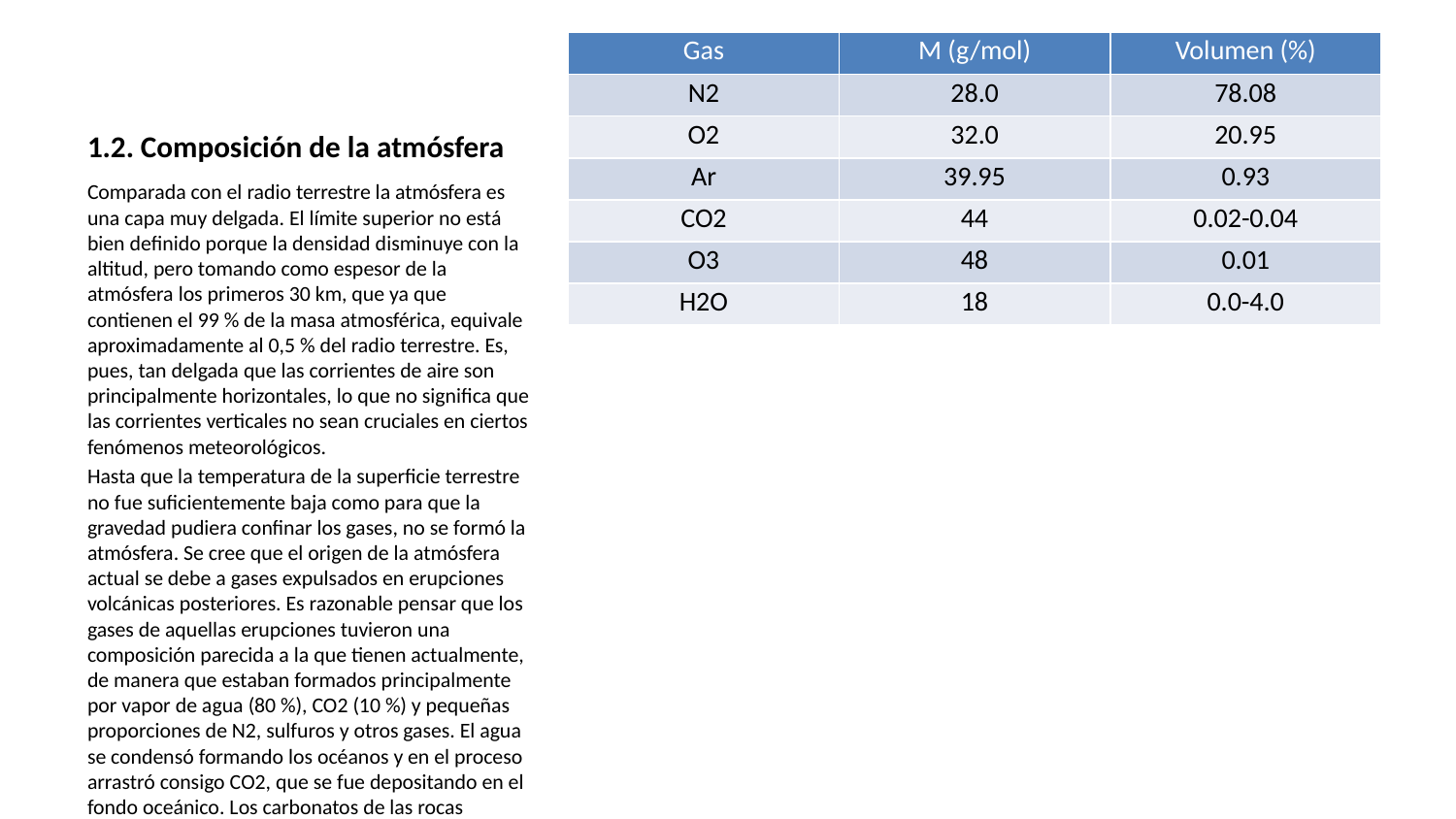

| Gas | M (g/mol) | Volumen (%) |
| --- | --- | --- |
| N2 | 28.0 | 78.08 |
| O2 | 32.0 | 20.95 |
| Ar | 39.95 | 0.93 |
| CO2 | 44 | 0.02-0.04 |
| O3 | 48 | 0.01 |
| H2O | 18 | 0.0-4.0 |
# 1.2. Composición de la atmósfera
Comparada con el radio terrestre la atmósfera es una capa muy delgada. El límite superior no está bien definido porque la densidad disminuye con la altitud, pero tomando como espesor de la atmósfera los primeros 30 km, que ya que contienen el 99 % de la masa atmosférica, equivale aproximadamente al 0,5 % del radio terrestre. Es, pues, tan delgada que las corrientes de aire son principalmente horizontales, lo que no significa que las corrientes verticales no sean cruciales en ciertos fenómenos meteorológicos.
Hasta que la temperatura de la superficie terrestre no fue suficientemente baja como para que la gravedad pudiera confinar los gases, no se formó la atmósfera. Se cree que el origen de la atmósfera actual se debe a gases expulsados en erupciones volcánicas posteriores. Es razonable pensar que los gases de aquellas erupciones tuvieron una composición parecida a la que tienen actualmente, de manera que estaban formados principalmente por vapor de agua (80 %), CO2 (10 %) y pequeñas proporciones de N2, sulfuros y otros gases. El agua se condensó formando los océanos y en el proceso arrastró consigo CO2, que se fue depositando en el fondo oceánico. Los carbonatos de las rocas sedimentarias constituyen el mayor depósito de carbono en nuestro planeta. El O2 surgió inicialmente en un lento proceso de disociación de moléculas de agua por la acción de radiación solar. Posteriormente, como consecuencia de la actividad de bacterias anaerobias y la fotosíntesis, los niveles de O2 aumentaron más rápidamente. La elevada concentración de N2 en la atmósfera comparada con la baja concentración que tiene en los gases volcánicos se explica porque este gas es químicamente muy estable y, por tanto, tiene un largo periodo de residencia en la atmósfera. Así pues, la composición actual es resultado de la acumulación de nitrógeno durante millones de años. El tiempo de residencia de un gas se calcula dividiendo la masa, en kg, de gas que hay en la atmósfera por la tasa a la que esta sustancia se elimina en kg/año. Da, por lo tanto, una idea del tiempo necesario para renovar esa sustancia en la atmósfera.
La masa de la atmósfera es de 5, 1 × 10^18 kg. Los gases de la atmósfera se pueden clasificar de varias maneras según sus propiedades. Cuando tratemos de la termodinámica de la atmósfera convendrá distinguir entre aire seco y vapor de agua. Al estudiar la interacción entre atmósfera y radiación veremos que hay gases de efecto invernadero y gases que no lo son. Atendiendo a la concentración podemos distinguir entre gases permanentes, aquellos cuya concentración es constante, y gases variables cuya concentración cambia en el tiempo o depende del lugar. La composición de la atmósfera en los primeros 75 km de altitud es bastante uniforme.
Cuadro 1.1: Composición media de la atmósfera. Los gases están ordenados por su concentración en volumen y divididos en dos grupos según que su concentración sea constante o variable. En la segunda columna, M es la masa molecular en g/mol.